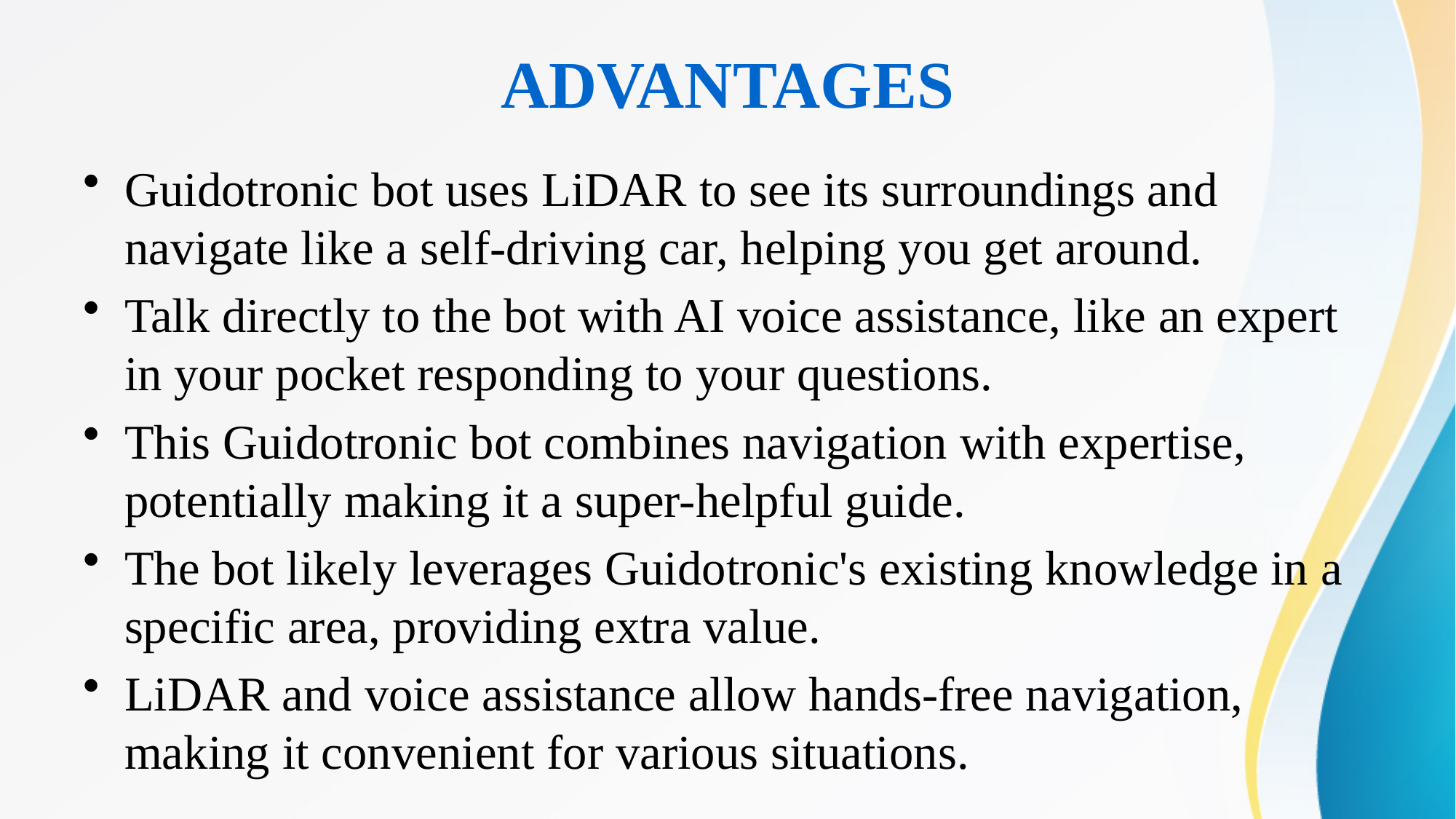

# ADVANTAGES
Guidotronic bot uses LiDAR to see its surroundings and navigate like a self-driving car, helping you get around.
Talk directly to the bot with AI voice assistance, like an expert in your pocket responding to your questions.
This Guidotronic bot combines navigation with expertise, potentially making it a super-helpful guide.
The bot likely leverages Guidotronic's existing knowledge in a specific area, providing extra value.
LiDAR and voice assistance allow hands-free navigation, making it convenient for various situations.